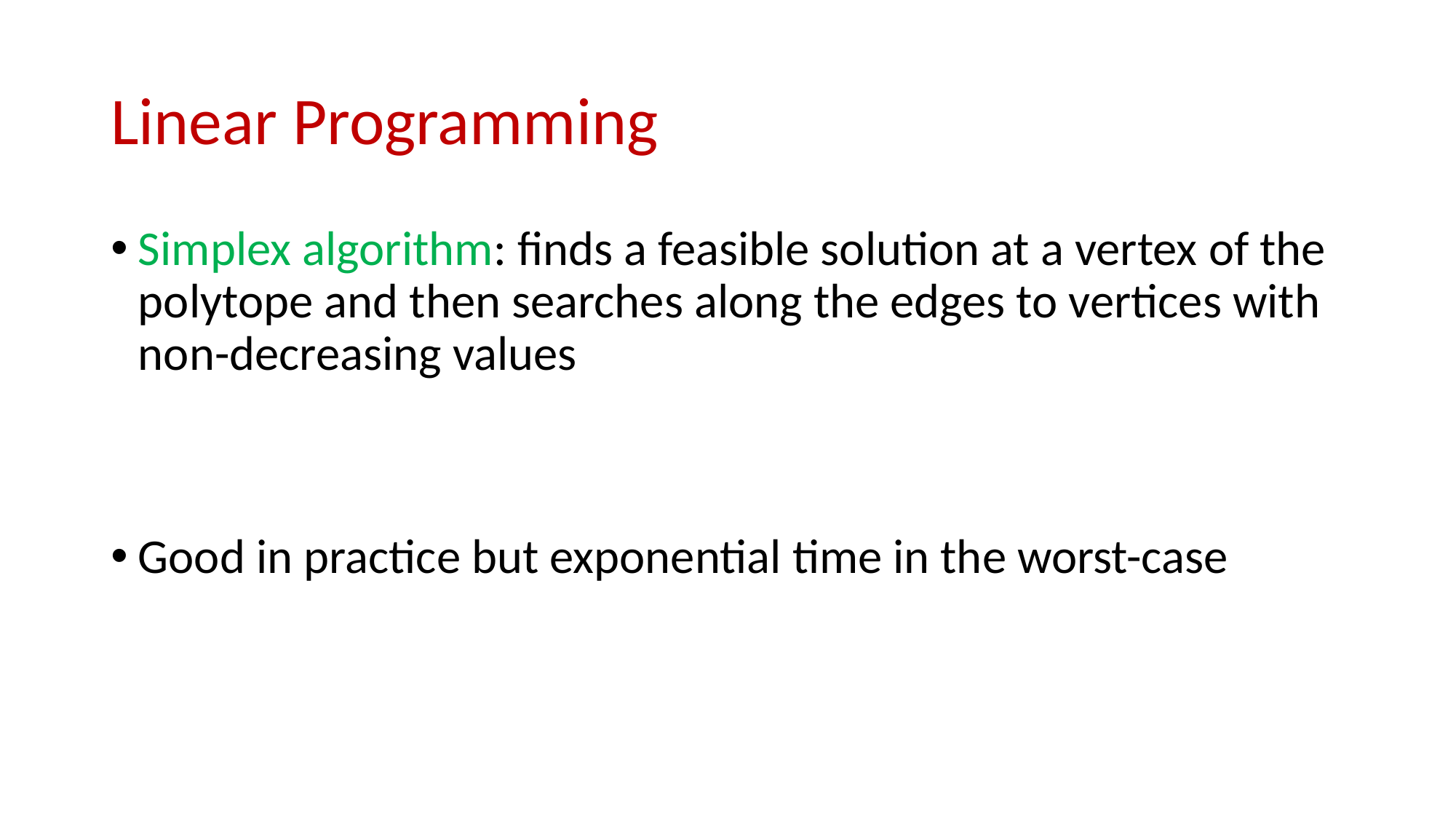

# Linear Programming
Simplex algorithm: finds a feasible solution at a vertex of the polytope and then searches along the edges to vertices with non-decreasing values

Good in practice but exponential time in the worst-case